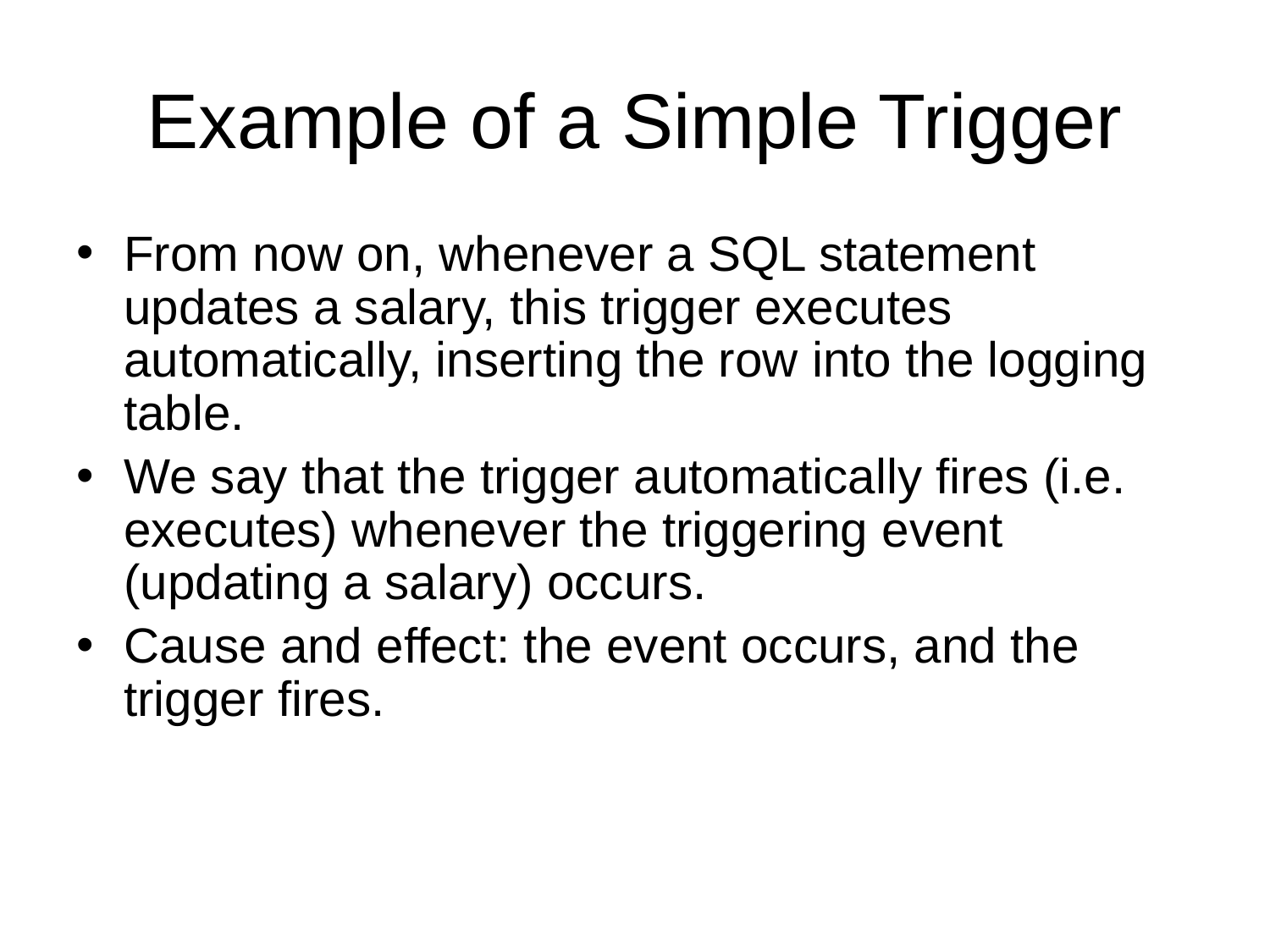

# Example of a Simple Trigger
From now on, whenever a SQL statement updates a salary, this trigger executes automatically, inserting the row into the logging table.
We say that the trigger automatically fires (i.e. executes) whenever the triggering event (updating a salary) occurs.
Cause and effect: the event occurs, and the trigger fires.